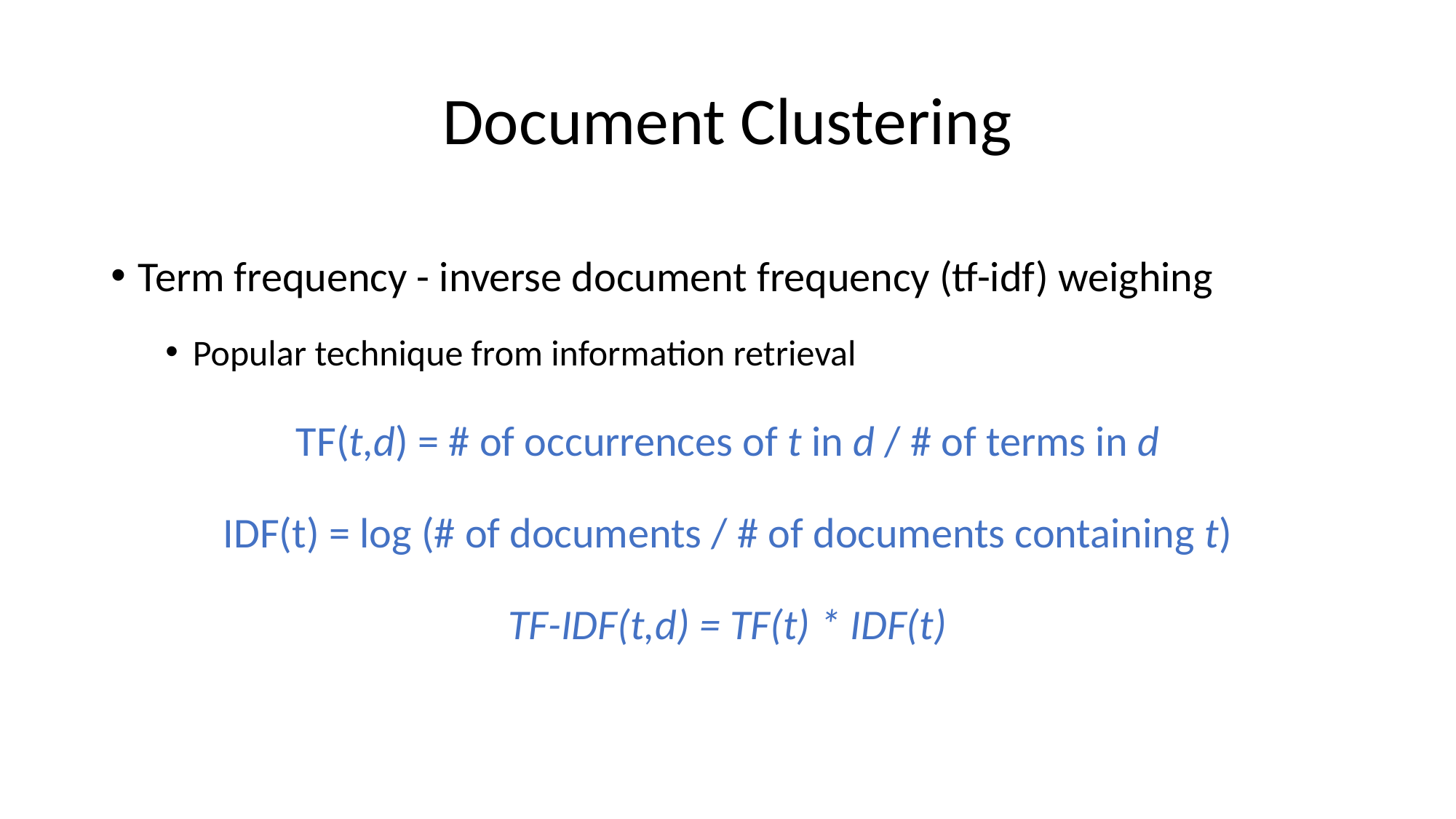

# Document Clustering
Term frequency - inverse document frequency (tf-idf) weighing
Popular technique from information retrieval
TF(t,d) = # of occurrences of t in d / # of terms in d
IDF(t) = log (# of documents / # of documents containing t)
TF-IDF(t,d) = TF(t) * IDF(t)